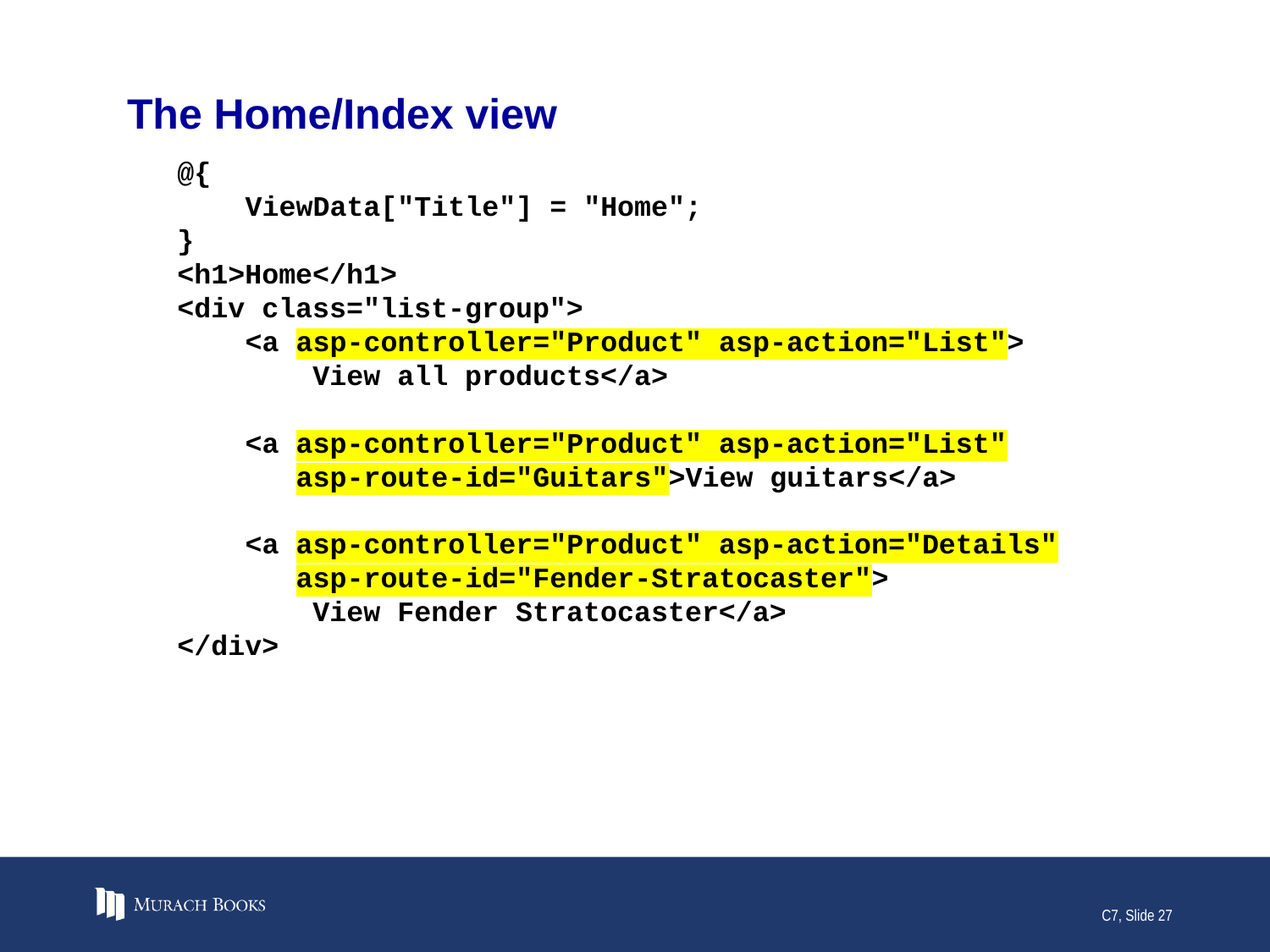

# The Home/Index view
@{
    ViewData["Title"] = "Home";
}
<h1>Home</h1>
<div class="list-group">
    <a asp-controller="Product" asp-action="List">
        View all products</a>

    <a asp-controller="Product" asp-action="List"
       asp-route-id="Guitars">View guitars</a>

    <a asp-controller="Product" asp-action="Details"
       asp-route-id="Fender-Stratocaster">
        View Fender Stratocaster</a>
</div>

C7, Slide 27